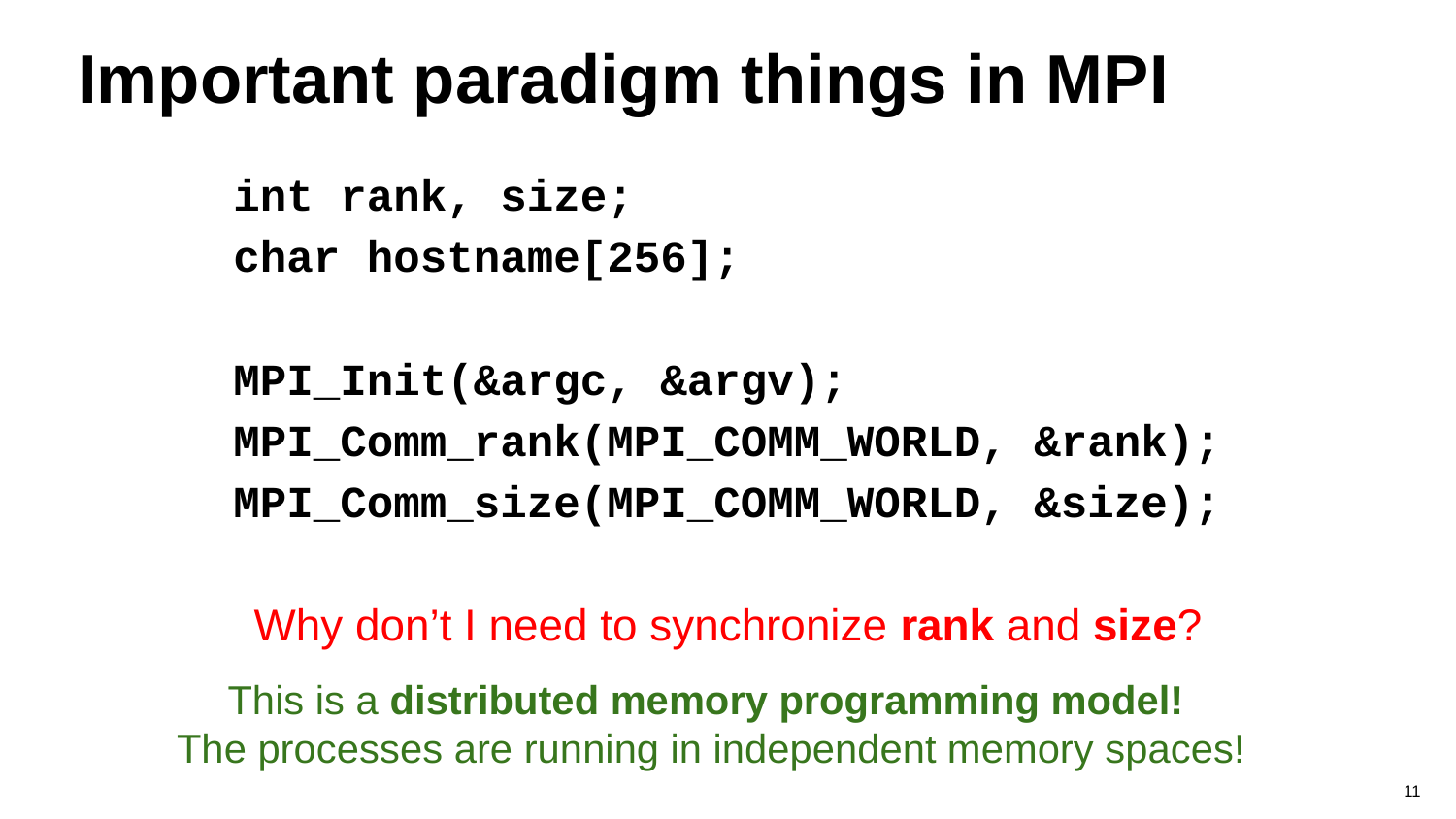

# Important paradigm things in MPI
    int rank, size;
    char hostname[256];

    MPI_Init(&argc, &argv);
    MPI_Comm_rank(MPI_COMM_WORLD, &rank);
    MPI_Comm_size(MPI_COMM_WORLD, &size);

Why don’t I need to synchronize rank and size?

This is a distributed memory programming model!
The processes are running in independent memory spaces!
11